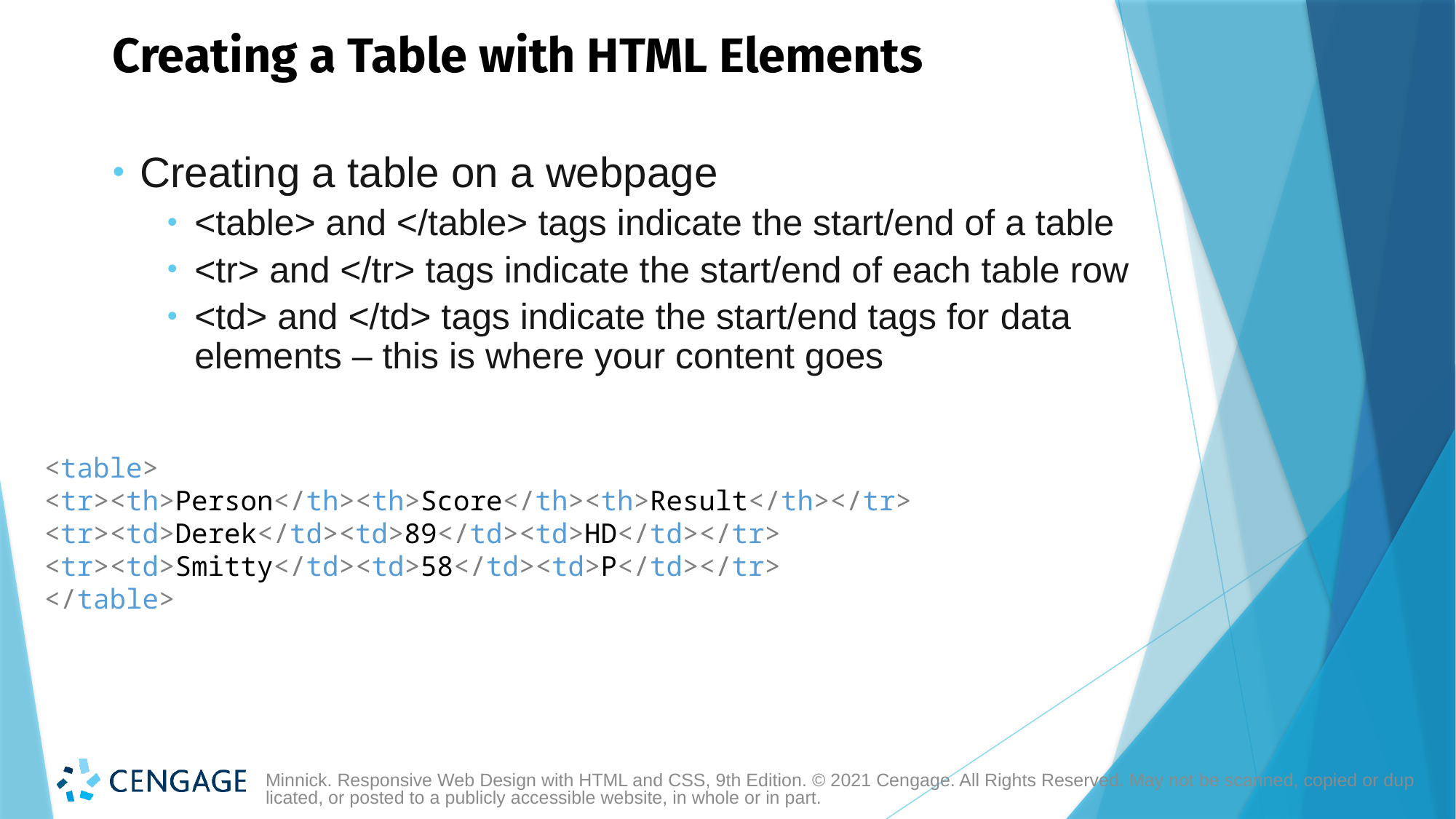

# Creating a Table with HTML Elements
Creating a table on a webpage
<table> and </table> tags indicate the start/end of a table
<tr> and </tr> tags indicate the start/end of each table row
<td> and </td> tags indicate the start/end tags for data elements – this is where your content goes
<table>
<tr><th>Person</th><th>Score</th><th>Result</th></tr>
<tr><td>Derek</td><td>89</td><td>HD</td></tr>
<tr><td>Smitty</td><td>58</td><td>P</td></tr>
</table>
Minnick. Responsive Web Design with HTML and CSS, 9th Edition. © 2021 Cengage. All Rights Reserved. May not be scanned, copied or duplicated, or posted to a publicly accessible website, in whole or in part.